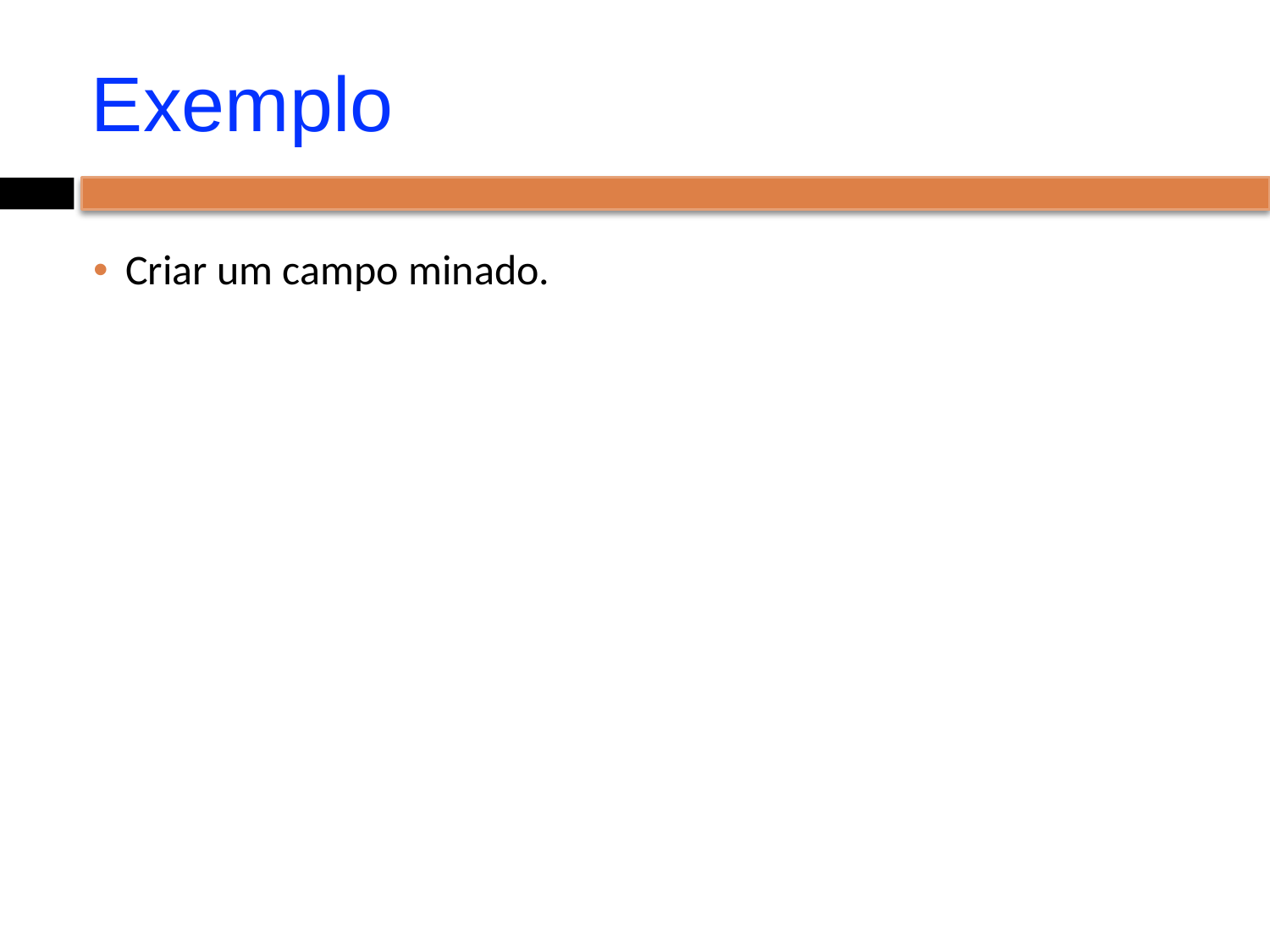

# Exemplo
Criar um campo minado.
33